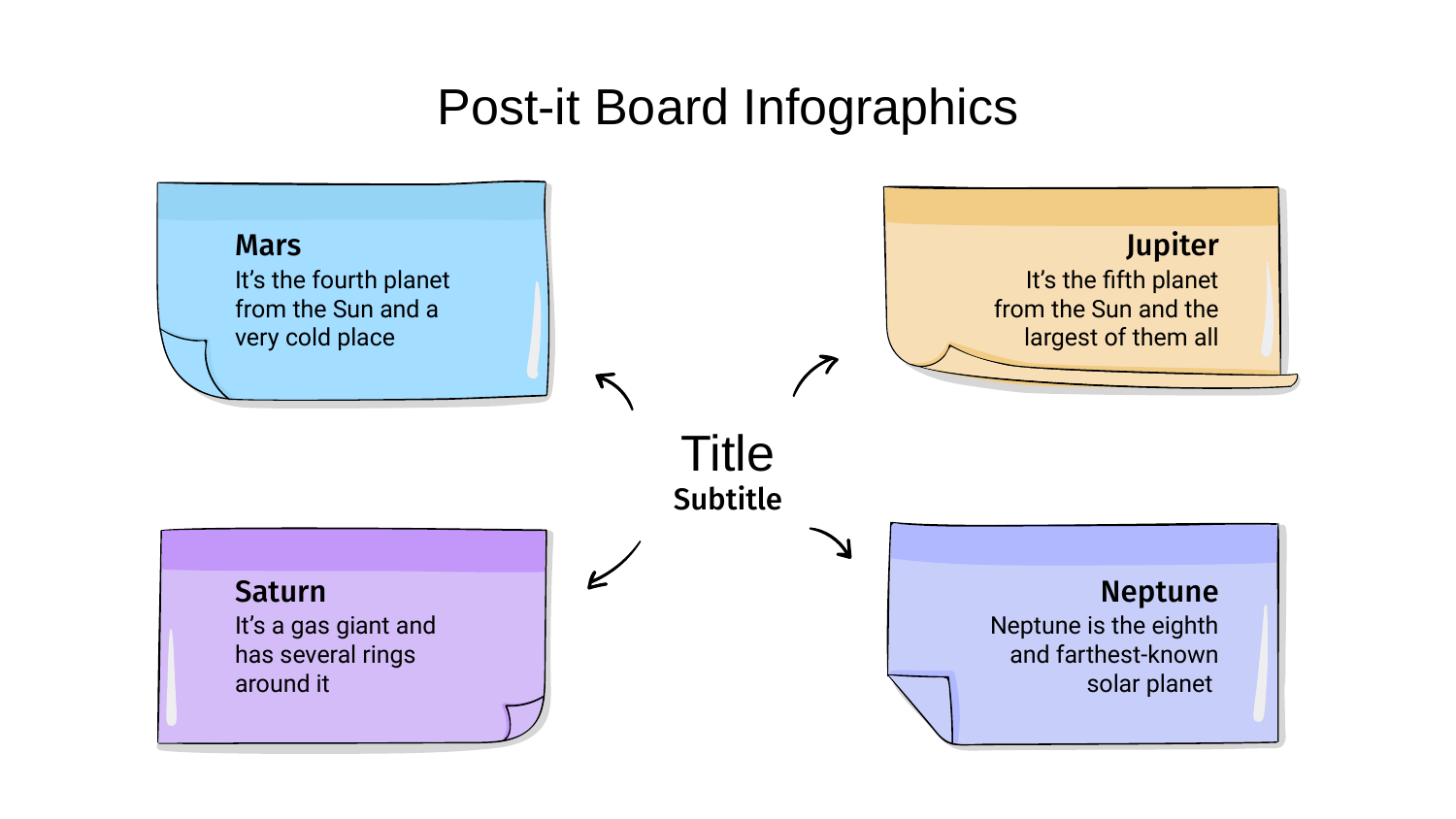

Post-it Board Infographics

Mars
Jupiter
It’s the fourth planet from the Sun and a very cold place
It’s the fifth planet from the Sun and the largest of them all

Title
Subtitle

Saturn
Neptune
It’s a gas giant and has several rings around it
Neptune is the eighth and farthest-known solar planet